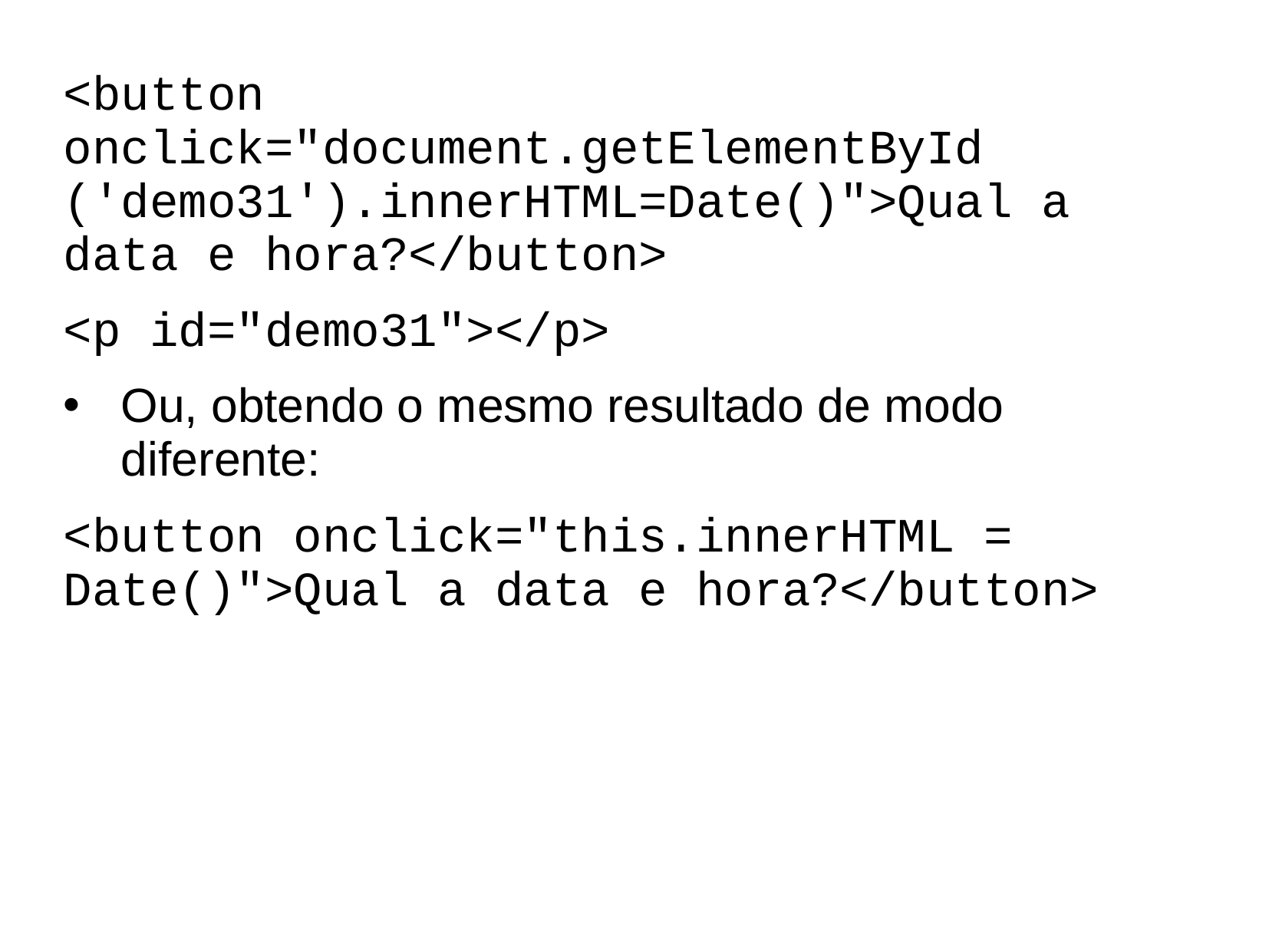

<button onclick="document.getElementById ('demo31').innerHTML=Date()">Qual a data e hora?</button>
<p id="demo31"></p>
Ou, obtendo o mesmo resultado de modo diferente:
<button onclick="this.innerHTML = Date()">Qual a data e hora?</button>